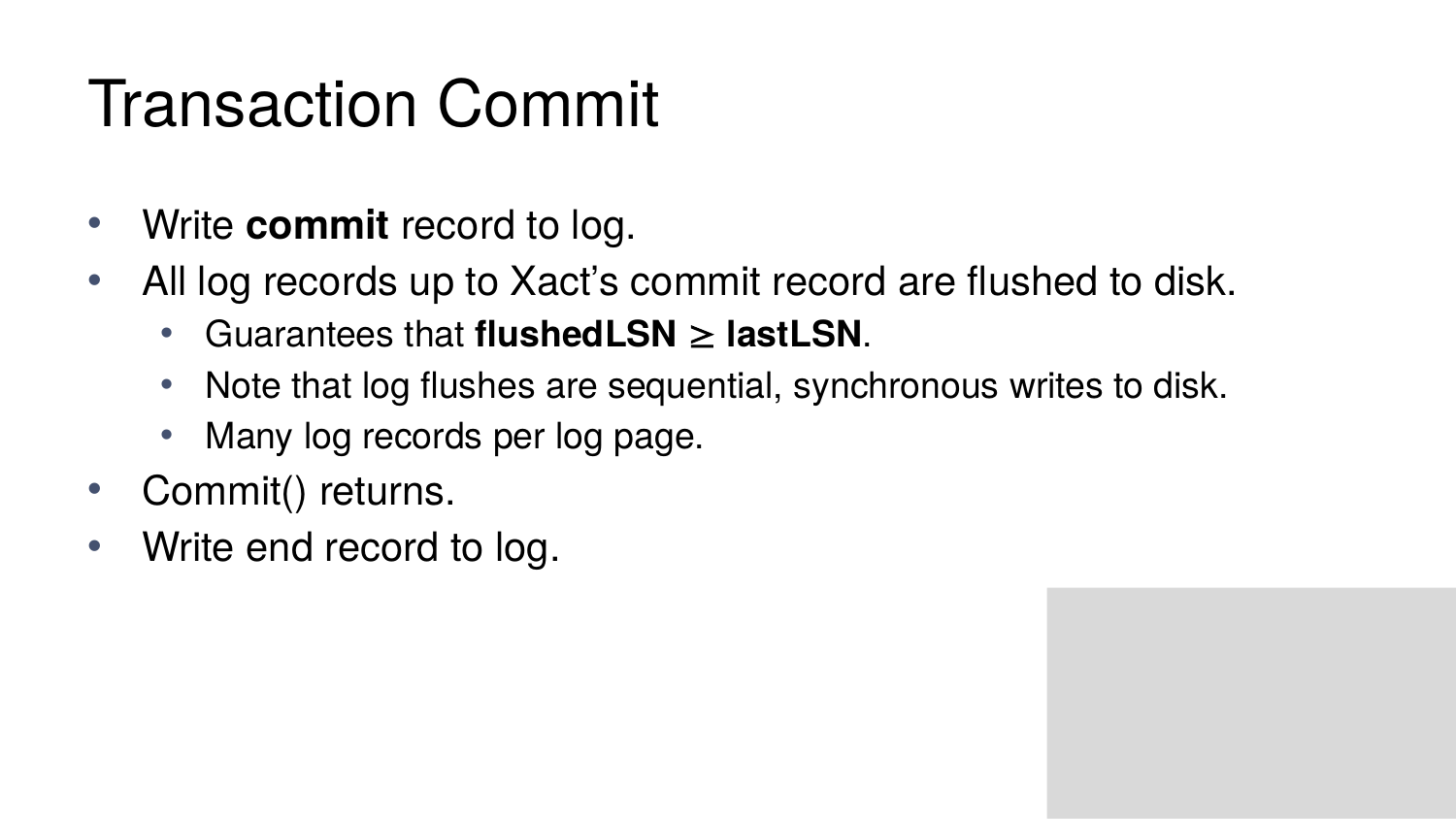

# Transaction Commit
Write commit record to log.
All log records up to Xact’s commit record are flushed to disk.
Guarantees that flushedLSN ≥ lastLSN.
Note that log flushes are sequential, synchronous writes to disk.
Many log records per log page.
Commit() returns.
Write end record to log.